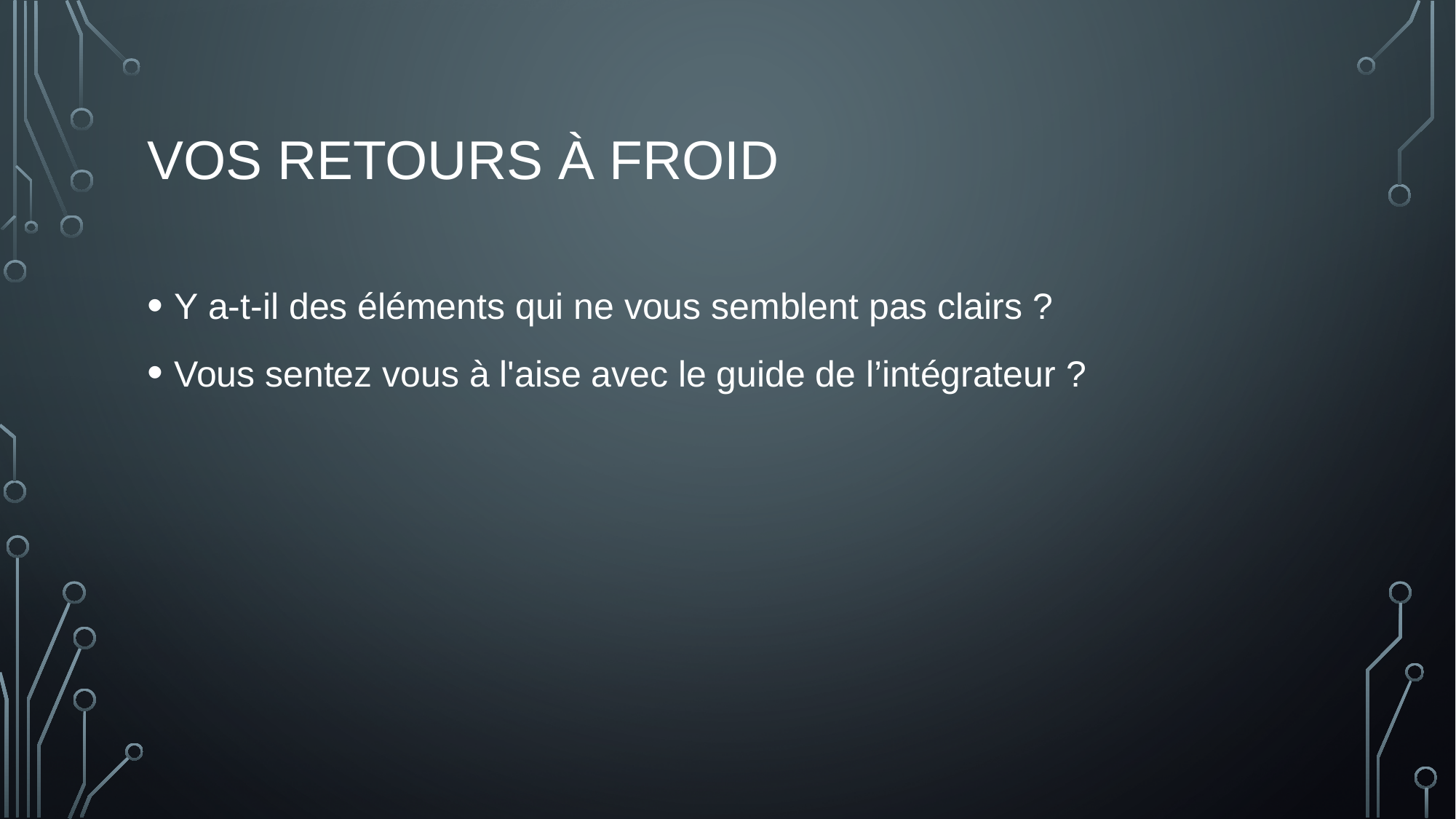

# Vos retours à froid
Y a-t-il des éléments qui ne vous semblent pas clairs ?
Vous sentez vous à l'aise avec le guide de l’intégrateur ?